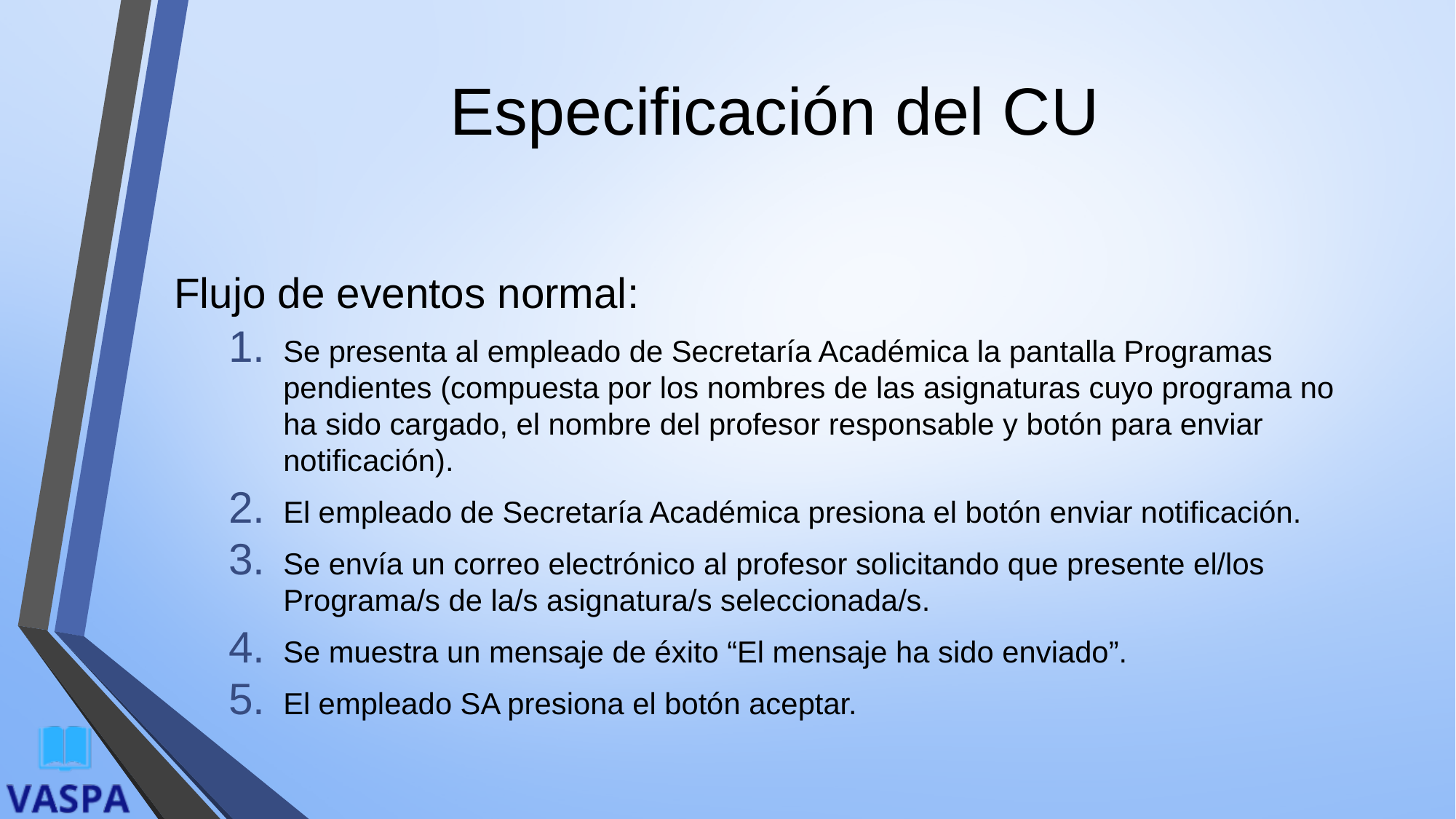

# Especificación del CU
Flujo de eventos normal:
Se presenta al empleado de Secretaría Académica la pantalla Programas pendientes (compuesta por los nombres de las asignaturas cuyo programa no ha sido cargado, el nombre del profesor responsable y botón para enviar notificación).
El empleado de Secretaría Académica presiona el botón enviar notificación.
Se envía un correo electrónico al profesor solicitando que presente el/los Programa/s de la/s asignatura/s seleccionada/s.
Se muestra un mensaje de éxito “El mensaje ha sido enviado”.
El empleado SA presiona el botón aceptar.